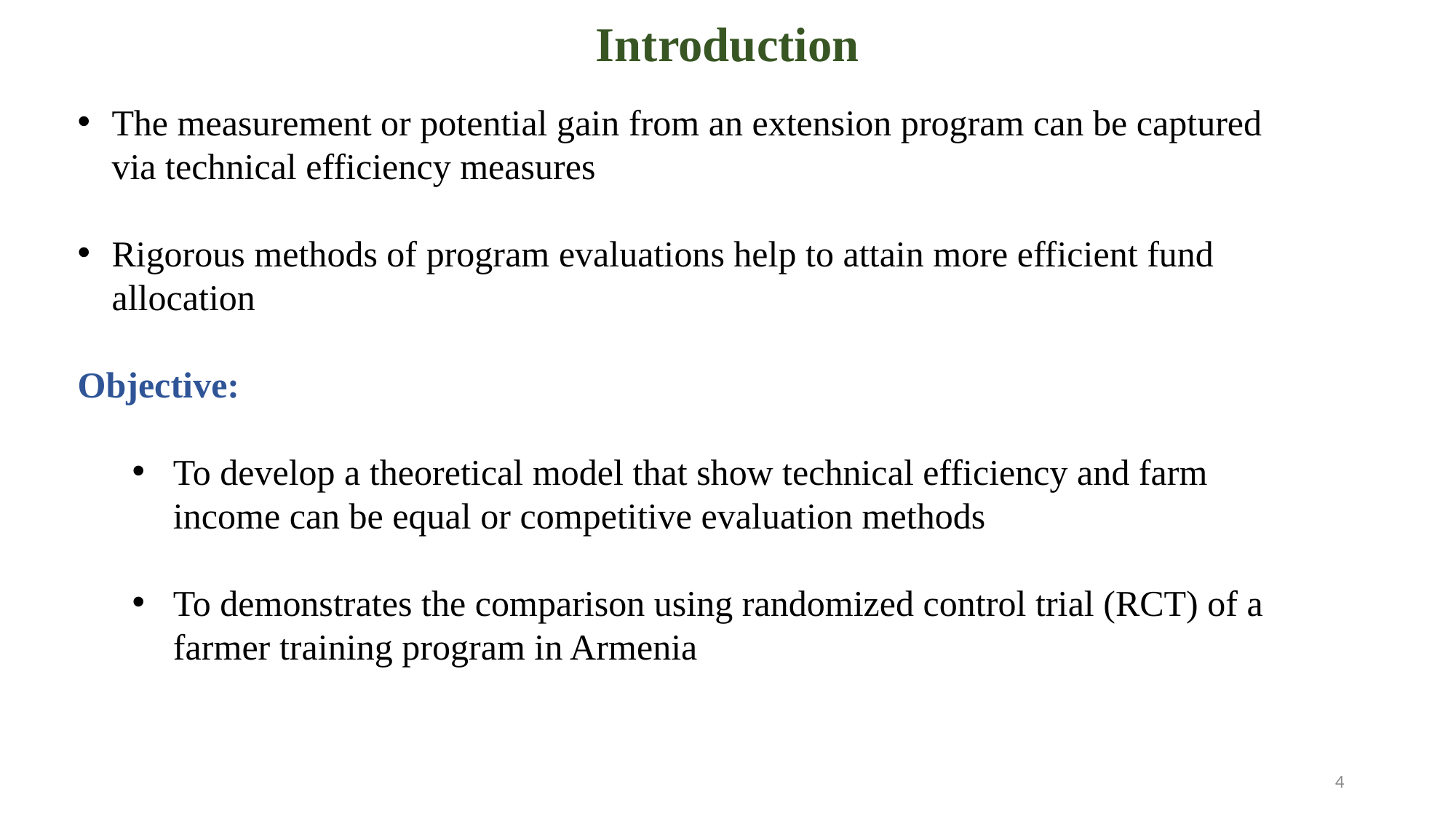

Introduction

The measurement or potential gain from an extension program can be captured via technical efficiency measures

Rigorous methods of program evaluations help to attain more efficient fund allocation

Objective:

To develop a theoretical model that show technical efficiency and farm income can be equal or competitive evaluation methods

To demonstrates the comparison using randomized control trial (RCT) of a farmer training program in Armenia

4